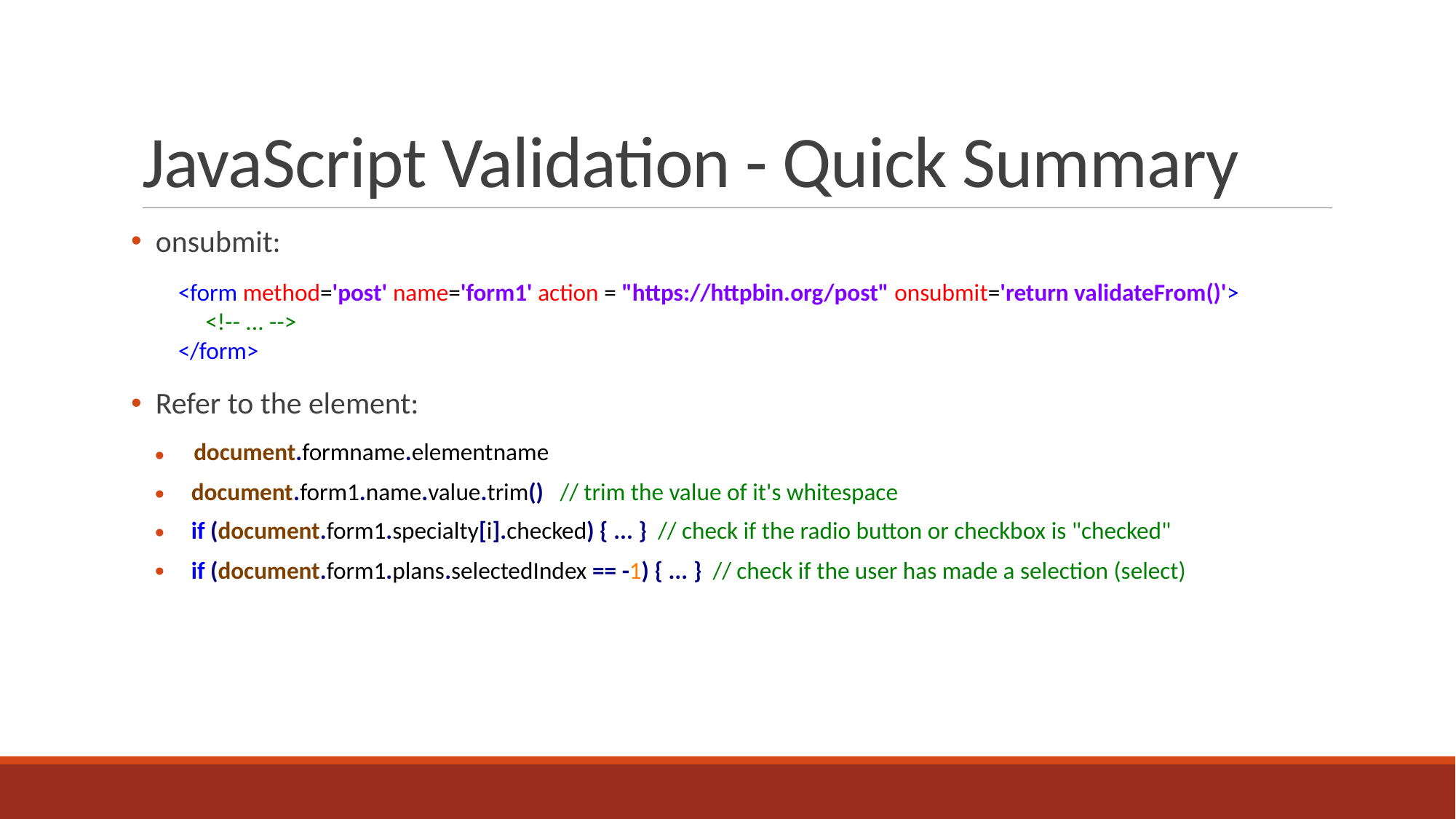

# JavaScript Validation - Quick Summary
  onsubmit:

  Refer to the element:

<form method='post' name='form1' action = "https://httpbin.org/post" onsubmit='return validateFrom()'>
     <!-- ... -->
</form>
document.formname.elementname
document.form1.name.value.trim()   // trim the value of it's whitespace
if (document.form1.specialty[i].checked) { ... }  // check if the radio button or checkbox is "checked"

if (document.form1.plans.selectedIndex == -1) { ... }  // check if the user has made a selection (select)